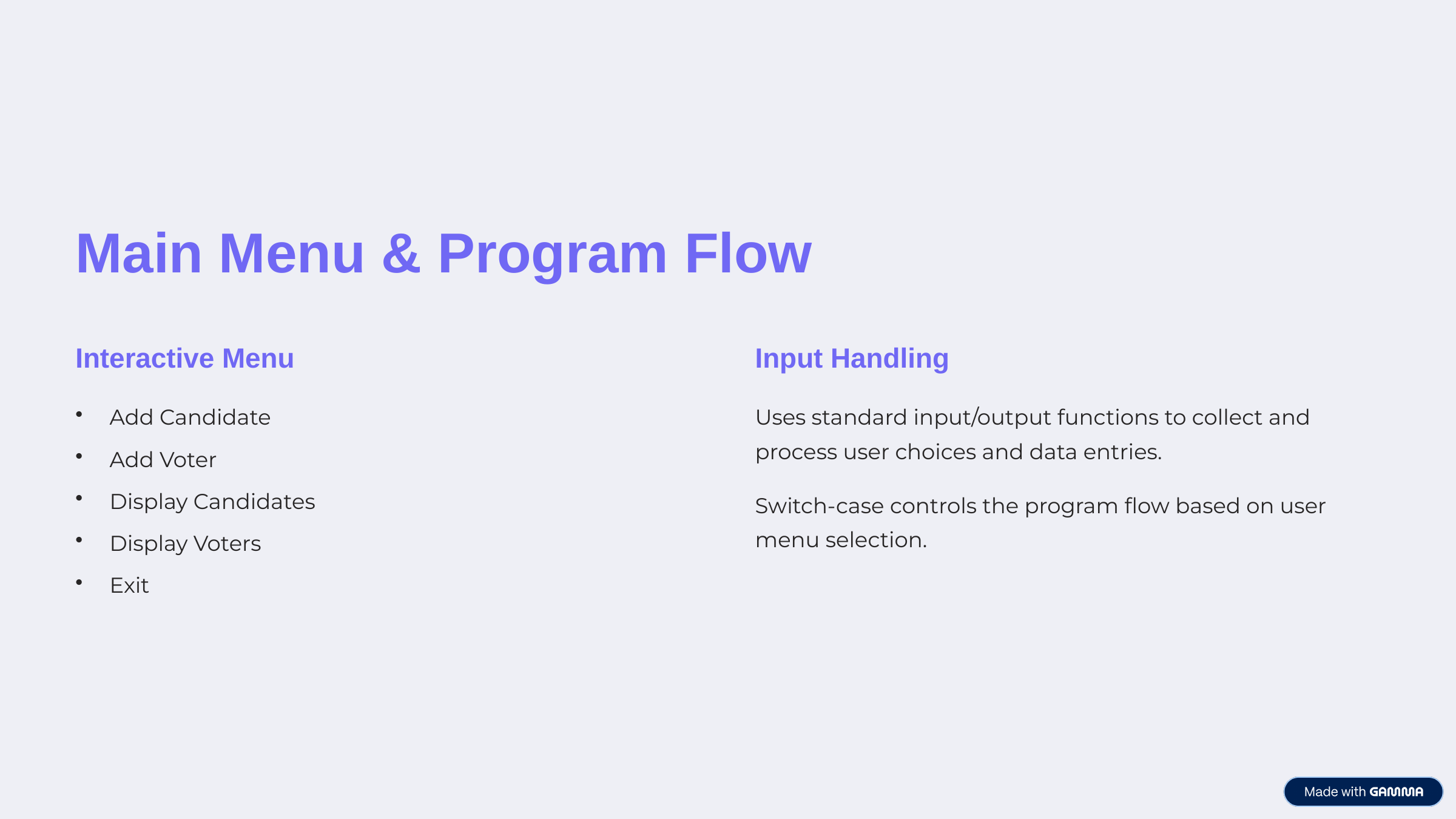

Main Menu & Program Flow
Interactive Menu
Input Handling
Add Candidate
Uses standard input/output functions to collect and process user choices and data entries.
Add Voter
Display Candidates
Switch-case controls the program flow based on user menu selection.
Display Voters
Exit